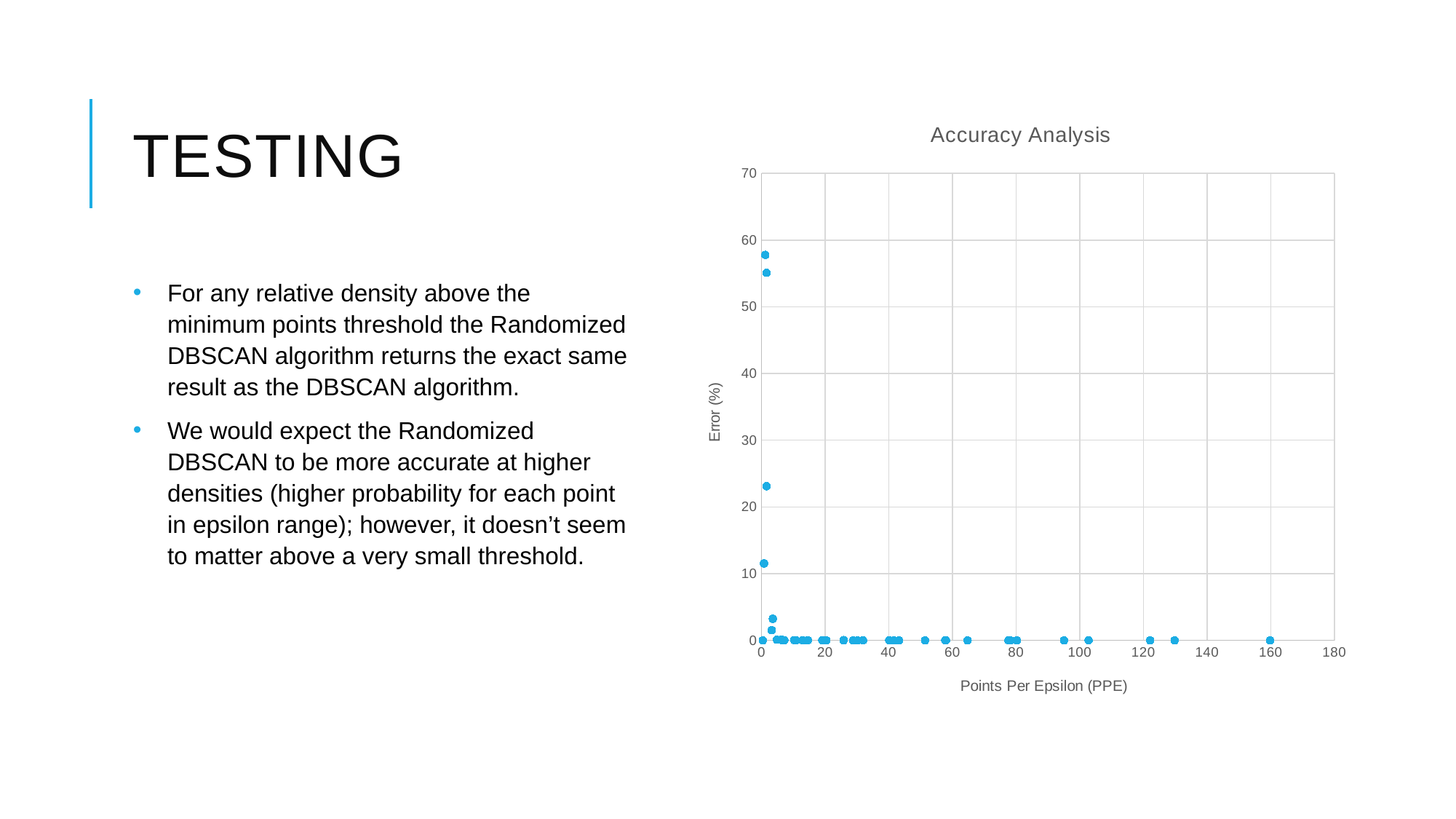

# Testing

### Chart: Accuracy Analysis

| Category |  |
|---|---|
For any relative density above the minimum points threshold the Randomized DBSCAN algorithm returns the exact same result as the DBSCAN algorithm.
We would expect the Randomized DBSCAN to be more accurate at higher densities (higher probability for each point in epsilon range); however, it doesn’t seem to matter above a very small threshold.